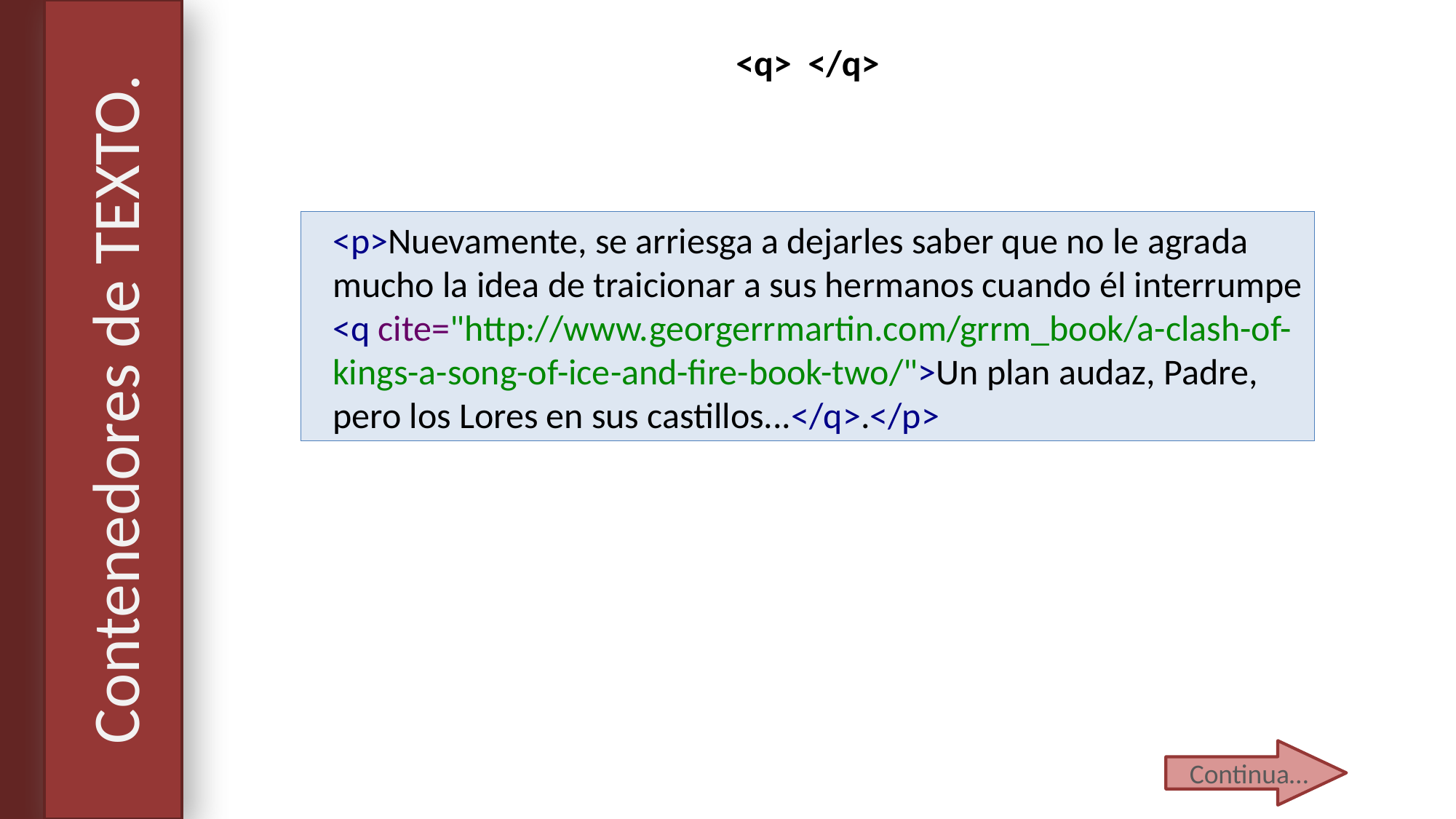

<q>  </q>
<p>Nuevamente, se arriesga a dejarles saber que no le agrada mucho la idea de traicionar a sus hermanos cuando él interrumpe <q cite="http://www.georgerrmartin.com/grrm_book/a-clash-of-kings-a-song-of-ice-and-fire-book-two/">Un plan audaz, Padre, pero los Lores en sus castillos...</q>.</p>
# Contenedores de TEXTO.

Continua…